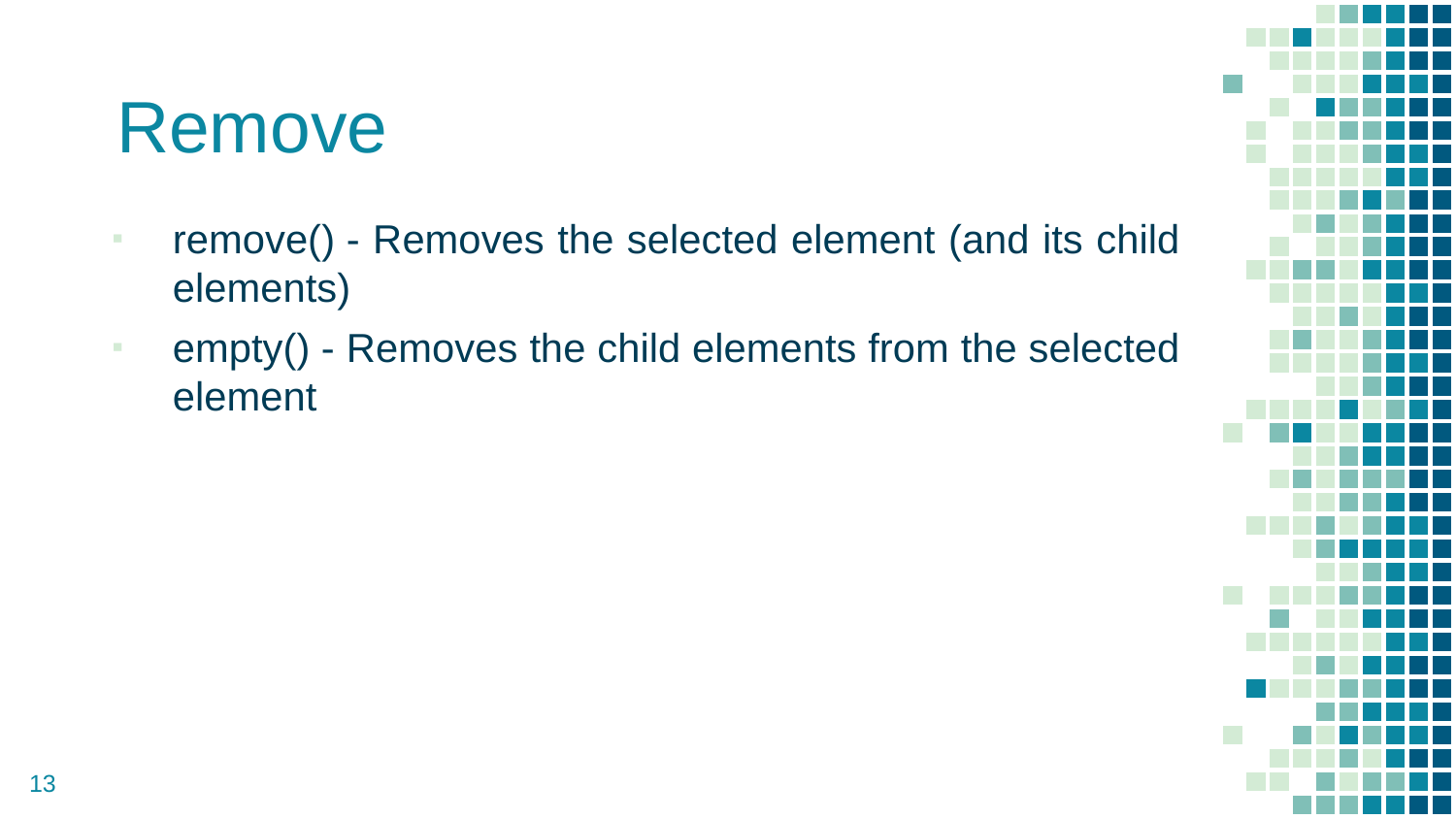

Remove
remove() - Removes the selected element (and its child elements)
empty() - Removes the child elements from the selected element

13